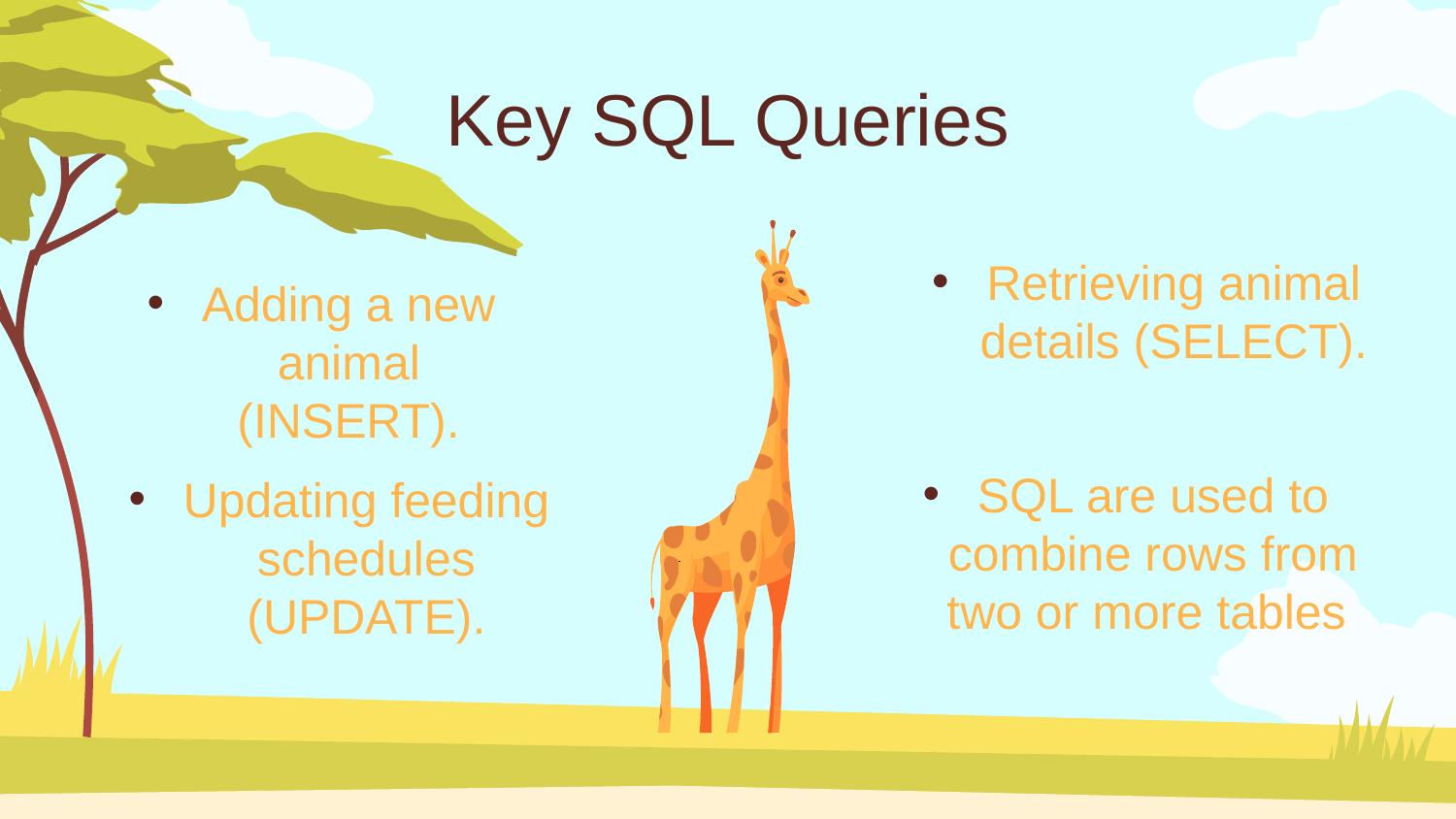

Key SQL Queries

Retrieving animal details (SELECT).
# Adding a new animal (INSERT).
SQL are used to combine rows from two or more tables
Updating feeding schedules (UPDATE).